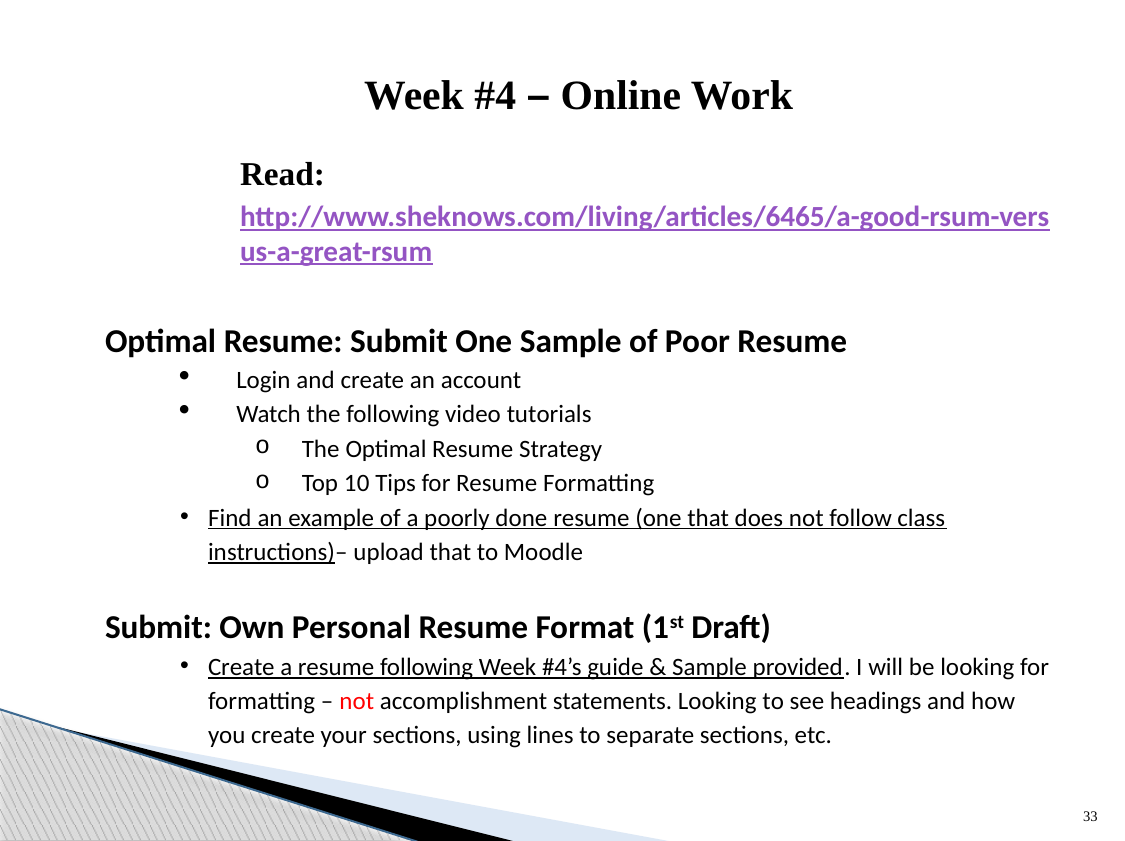

Week #4 – Online Work

Read:
http://www.sheknows.com/living/articles/6465/a-good-rsum-versus-a-great-rsum

Optimal Resume: Submit One Sample of Poor Resume
Login and create an account
Watch the following video tutorials
The Optimal Resume Strategy
Top 10 Tips for Resume Formatting
Find an example of a poorly done resume (one that does not follow class instructions)– upload that to Moodle

Submit: Own Personal Resume Format (1st Draft)
Create a resume following Week #4’s guide & Sample provided. I will be looking for formatting – not accomplishment statements. Looking to see headings and how you create your sections, using lines to separate sections, etc.

33